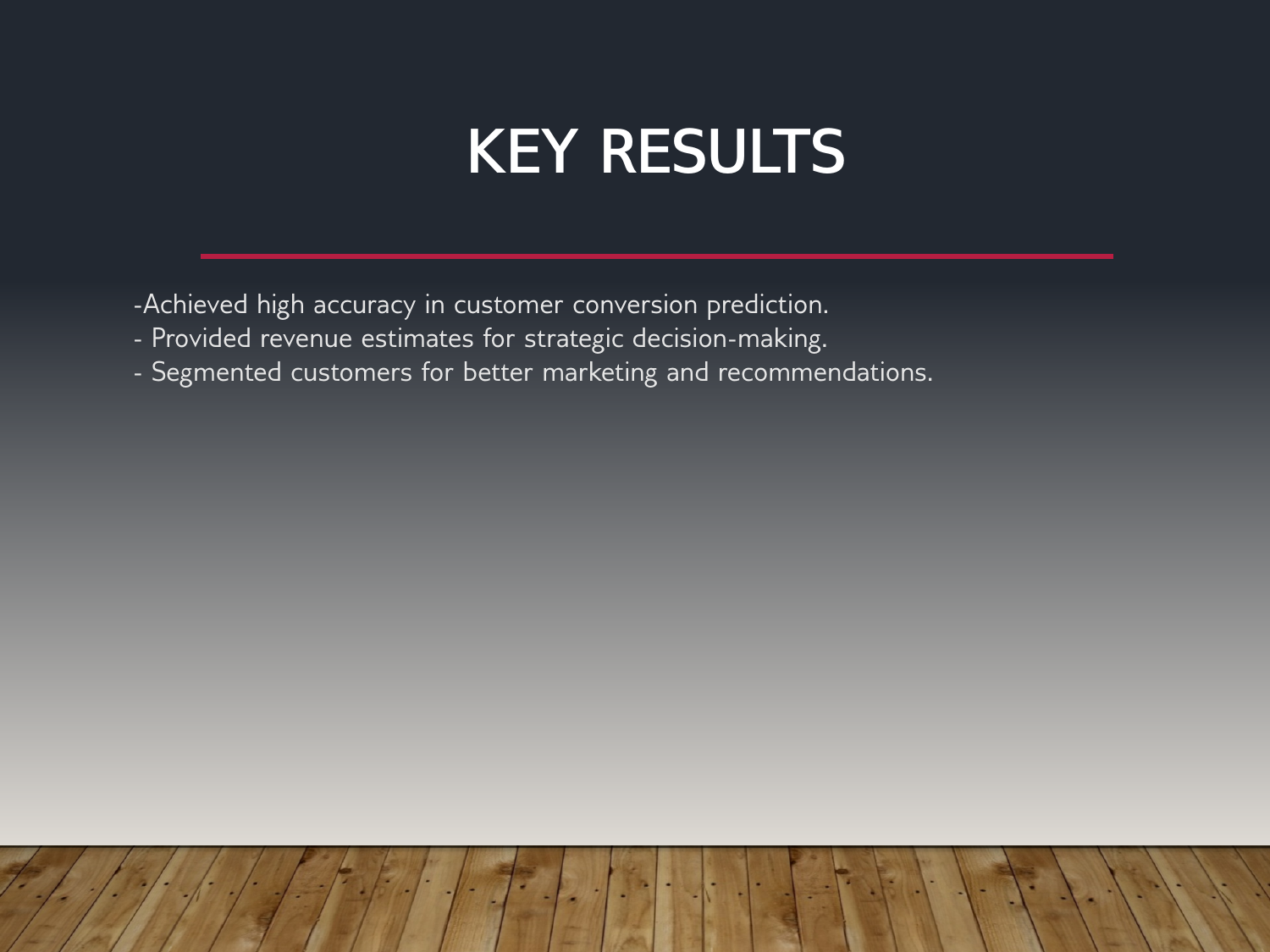

# Key Results

-Achieved high accuracy in customer conversion prediction.
- Provided revenue estimates for strategic decision-making.
- Segmented customers for better marketing and recommendations.